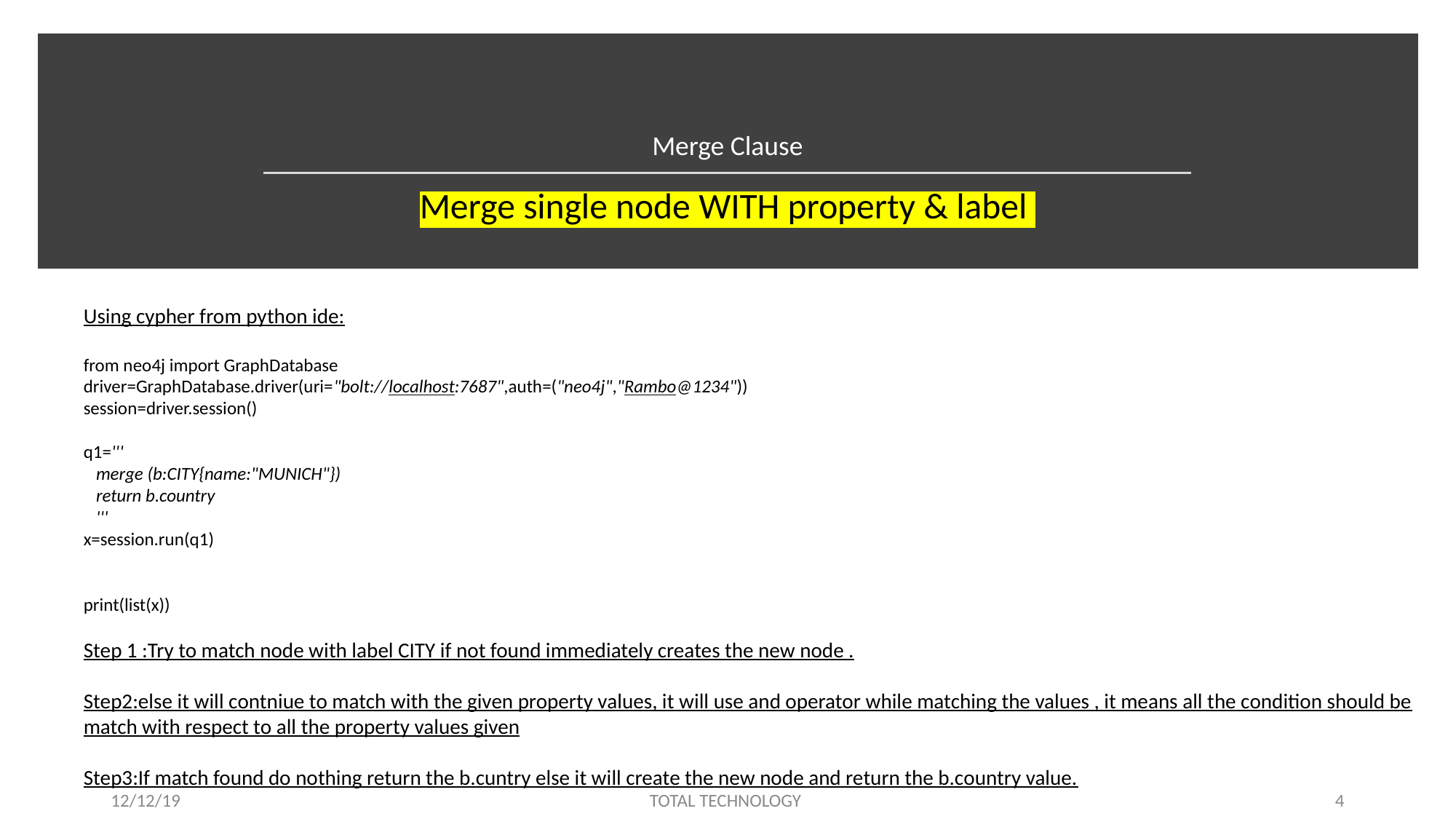

# Merge Clause
Merge single node WITH property & label

Using cypher from python ide:

from neo4j import GraphDatabase
driver=GraphDatabase.driver(uri="bolt://localhost:7687",auth=("neo4j","Rambo@1234"))
session=driver.session()

q1='''
   merge (b:CITY{name:"MUNICH"})
   return b.country
   '''
x=session.run(q1)

print(list(x))

Step 1 :Try to match node with label CITY if not found immediately creates the new node .

Step2:else it will contniue to match with the given property values, it will use and operator while matching the values , it means all the condition should be match with respect to all the property values given

Step3:If match found do nothing return the b.cuntry else it will create the new node and return the b.country value.

12/12/19
TOTAL TECHNOLOGY
4